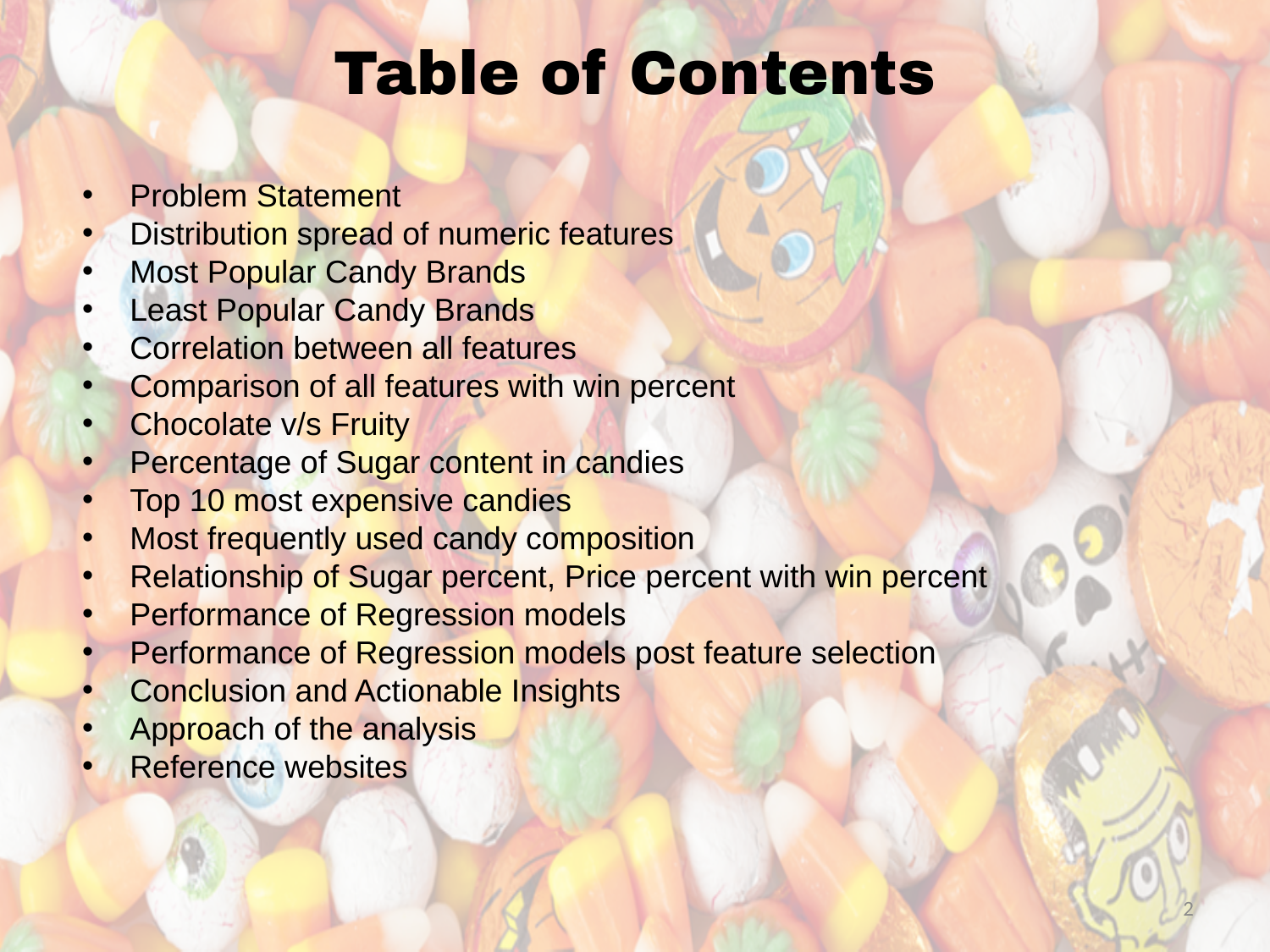

# Table of Contents
Problem Statement
Distribution spread of numeric features
Most Popular Candy Brands
Least Popular Candy Brands
Correlation between all features
Comparison of all features with win percent
Chocolate v/s Fruity
Percentage of Sugar content in candies
Top 10 most expensive candies
Most frequently used candy composition
Relationship of Sugar percent, Price percent with win percent
Performance of Regression models
Performance of Regression models post feature selection
Conclusion and Actionable Insights
Approach of the analysis
Reference websites

2